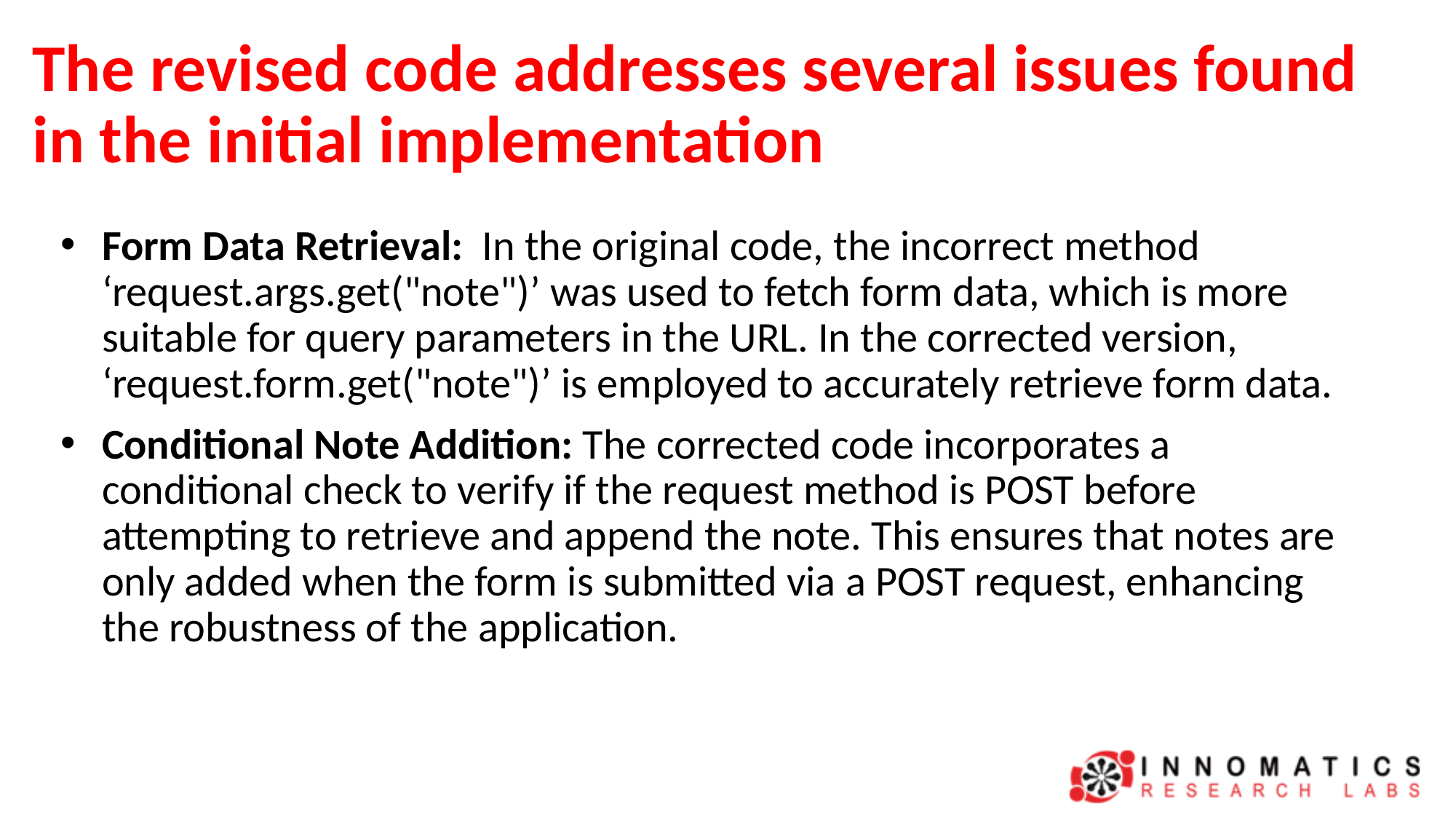

# The revised code addresses several issues found in the initial implementation
Form Data Retrieval:  In the original code, the incorrect method ‘request.args.get("note")’ was used to fetch form data, which is more suitable for query parameters in the URL. In the corrected version, ‘request.form.get("note")’ is employed to accurately retrieve form data.
Conditional Note Addition: The corrected code incorporates a conditional check to verify if the request method is POST before attempting to retrieve and append the note. This ensures that notes are only added when the form is submitted via a POST request, enhancing the robustness of the application.